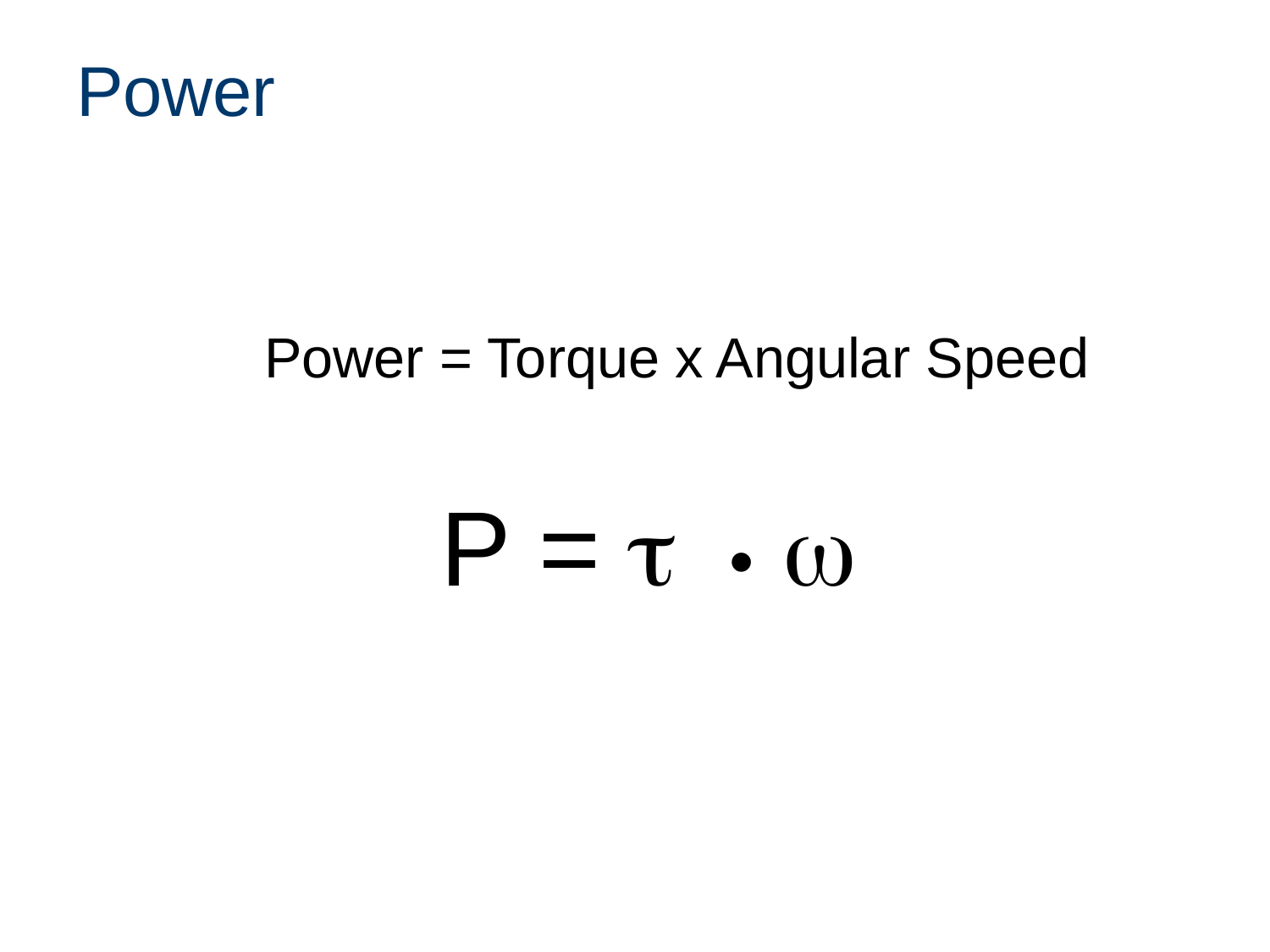

# Power
	Power = Torque x Angular Speed
P = τ • ω